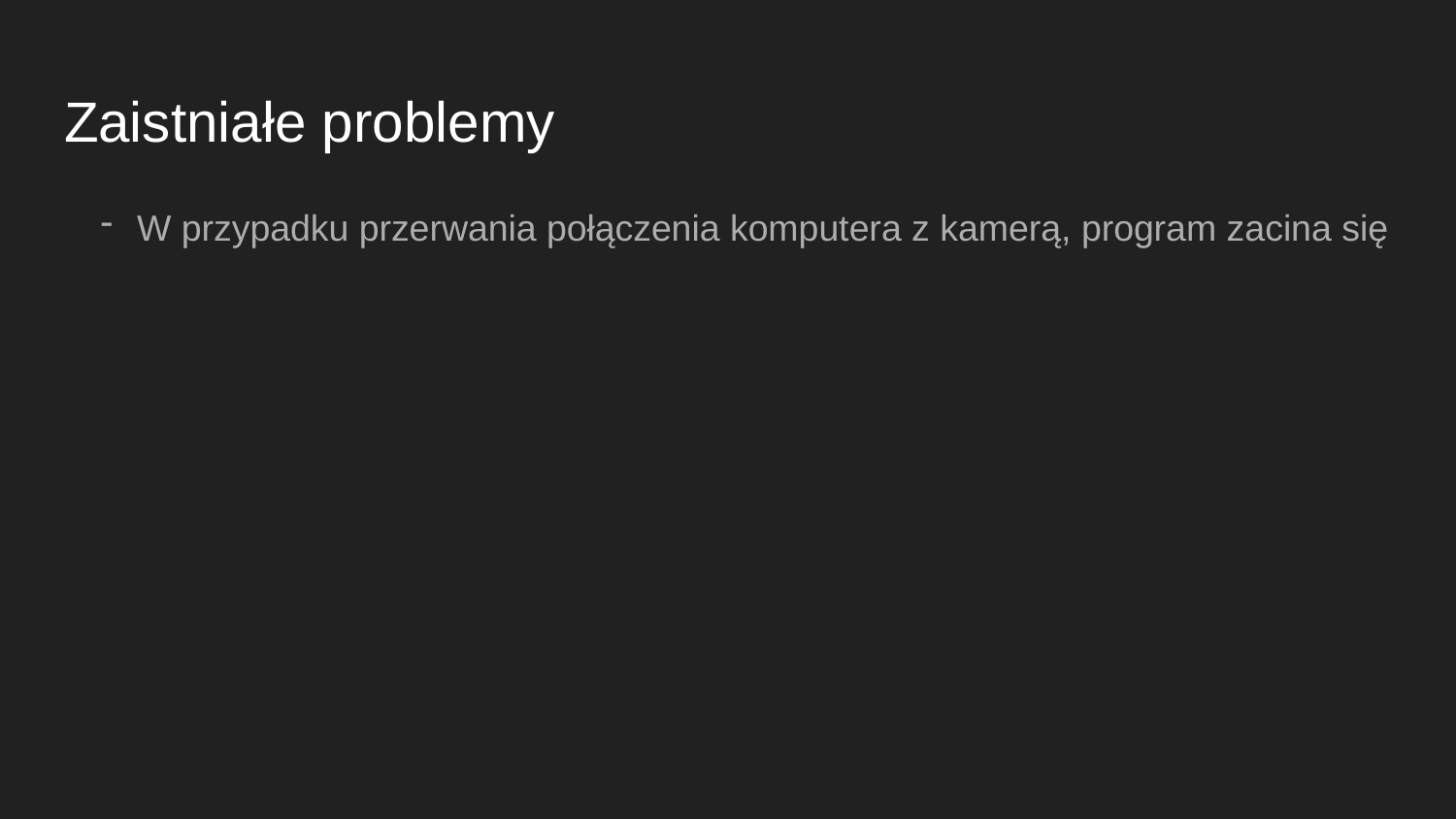

# Zaistniałe problemy
W przypadku przerwania połączenia komputera z kamerą, program zacina się